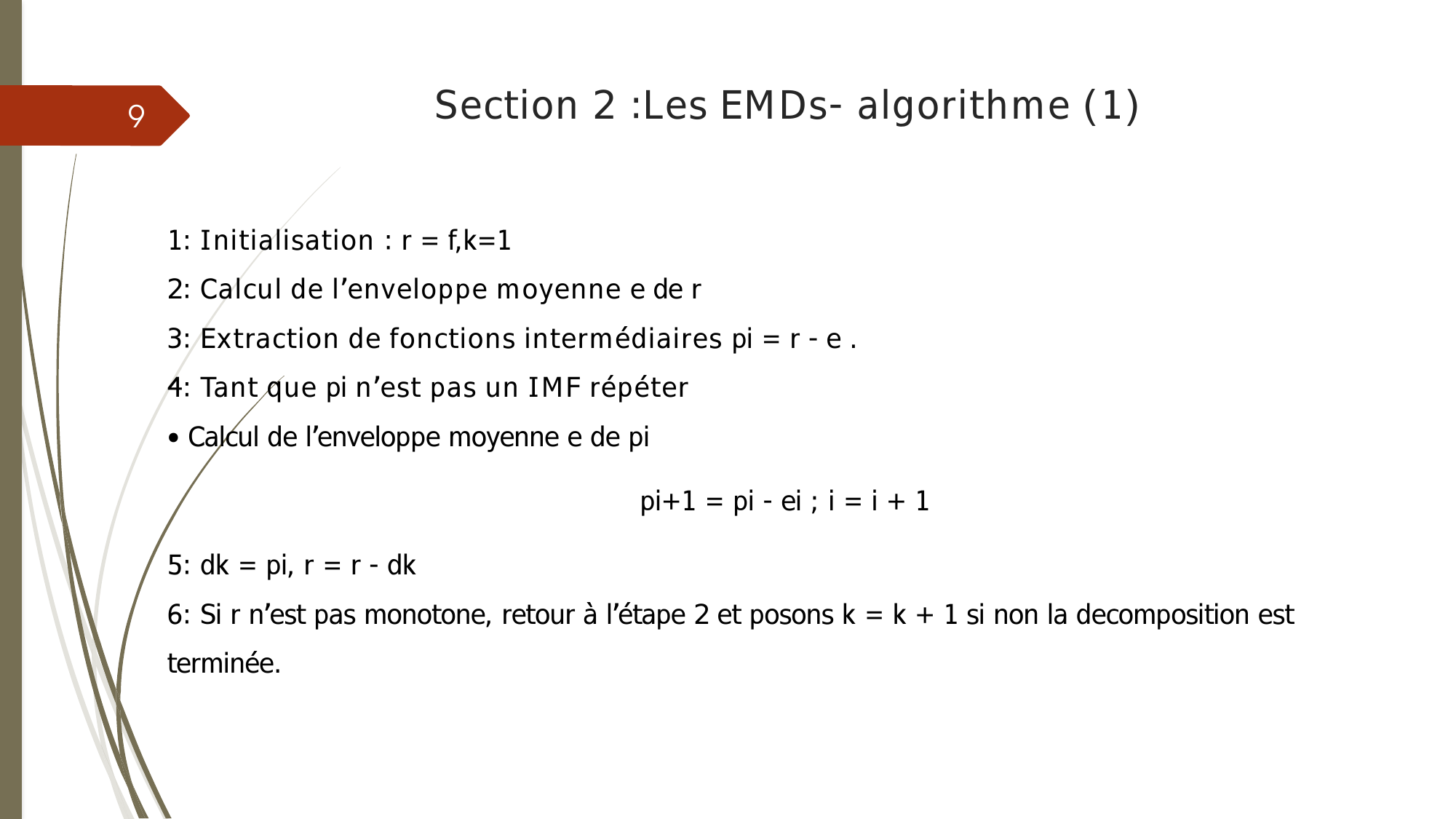

# Section 2 :Les EMDs- algorithme (1)
9
1: Initialisation : r = f,k=1
2: Calcul de l’enveloppe moyenne e de r
3: Extraction de fonctions intermédiaires pi = r - e .
4: Tant que pi n’est pas un IMF répéter
• Calcul de l’enveloppe moyenne e de pi
 pi+1 = pi - ei ; i = i + 1
5: dk = pi, r = r - dk
6: Si r n’est pas monotone, retour à l’étape 2 et posons k = k + 1 si non la decomposition est terminée.